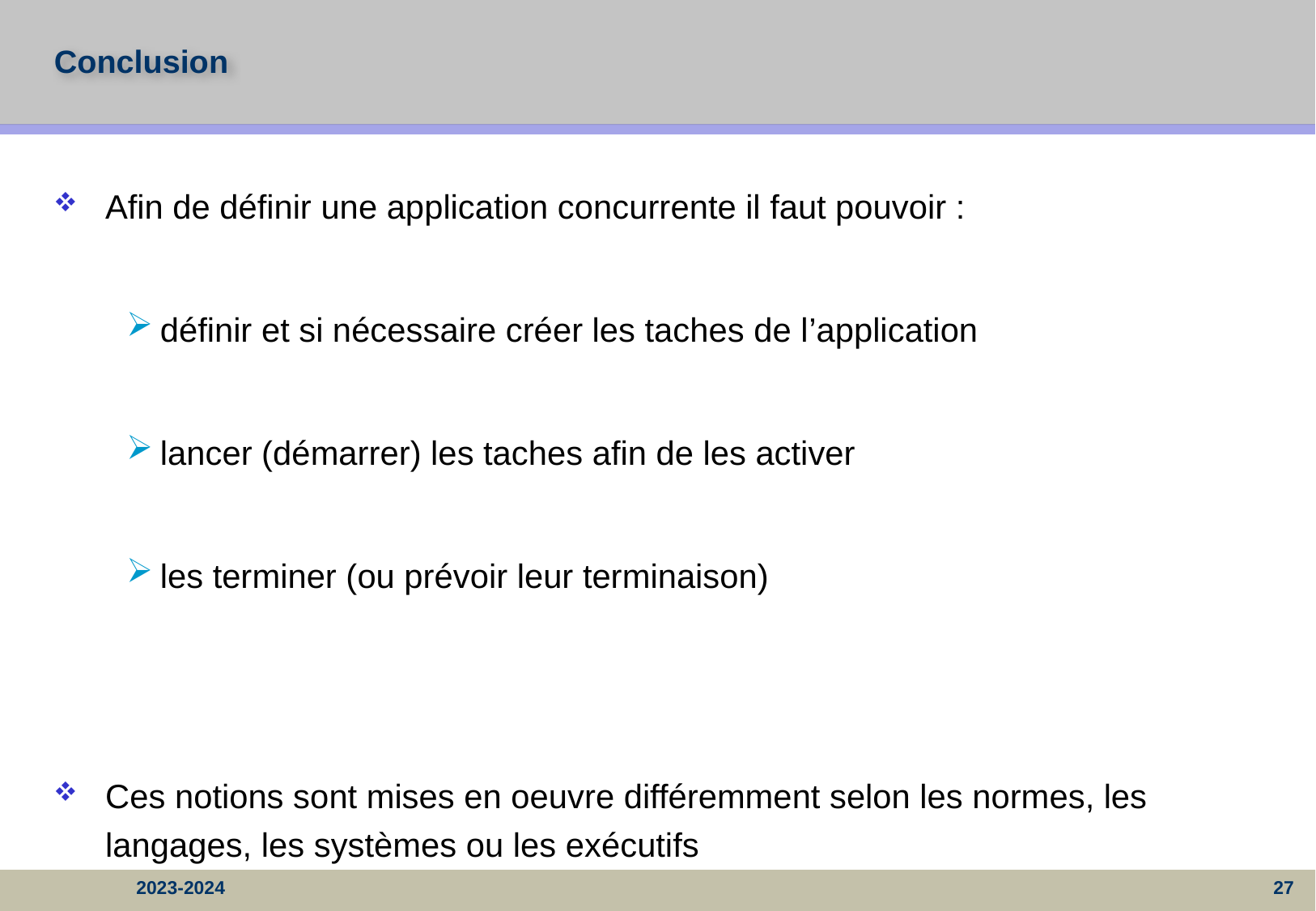

# Conclusion
Afin de définir une application concurrente il faut pouvoir :

définir et si nécessaire créer les taches de l’application

lancer (démarrer) les taches afin de les activer

les terminer (ou prévoir leur terminaison)

Ces notions sont mises en oeuvre différemment selon les normes, les langages, les systèmes ou les exécutifs